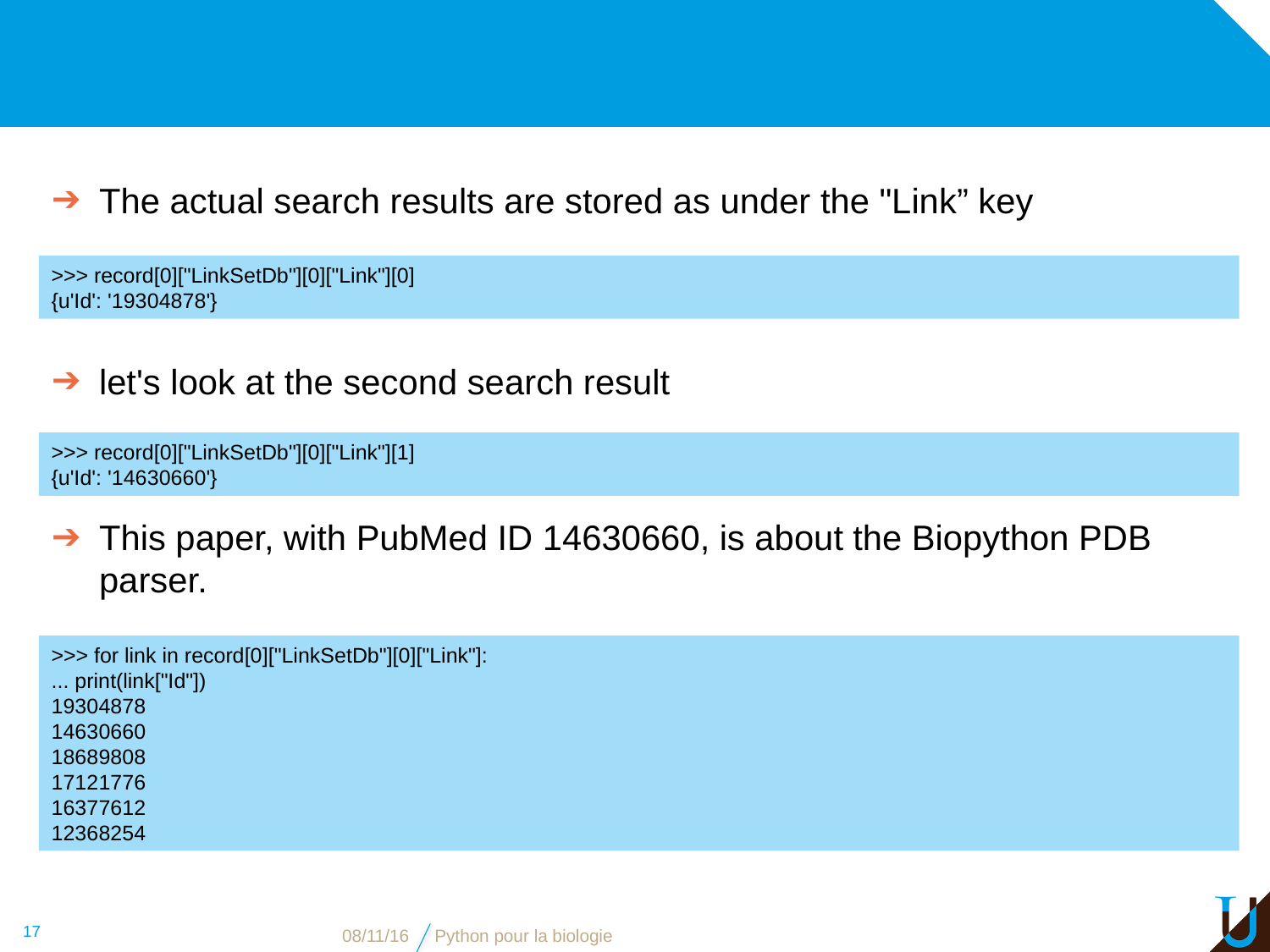

#
The actual search results are stored as under the "Link” key
>>> record[0]["LinkSetDb"][0]["Link"][0]
{u'Id': '19304878'}
let's look at the second search result
>>> record[0]["LinkSetDb"][0]["Link"][1]
{u'Id': '14630660'}
This paper, with PubMed ID 14630660, is about the Biopython PDB parser.
>>> for link in record[0]["LinkSetDb"][0]["Link"]:
... print(link["Id"])
19304878
14630660
18689808
17121776
16377612
12368254
17
08/11/16
Python pour la biologie